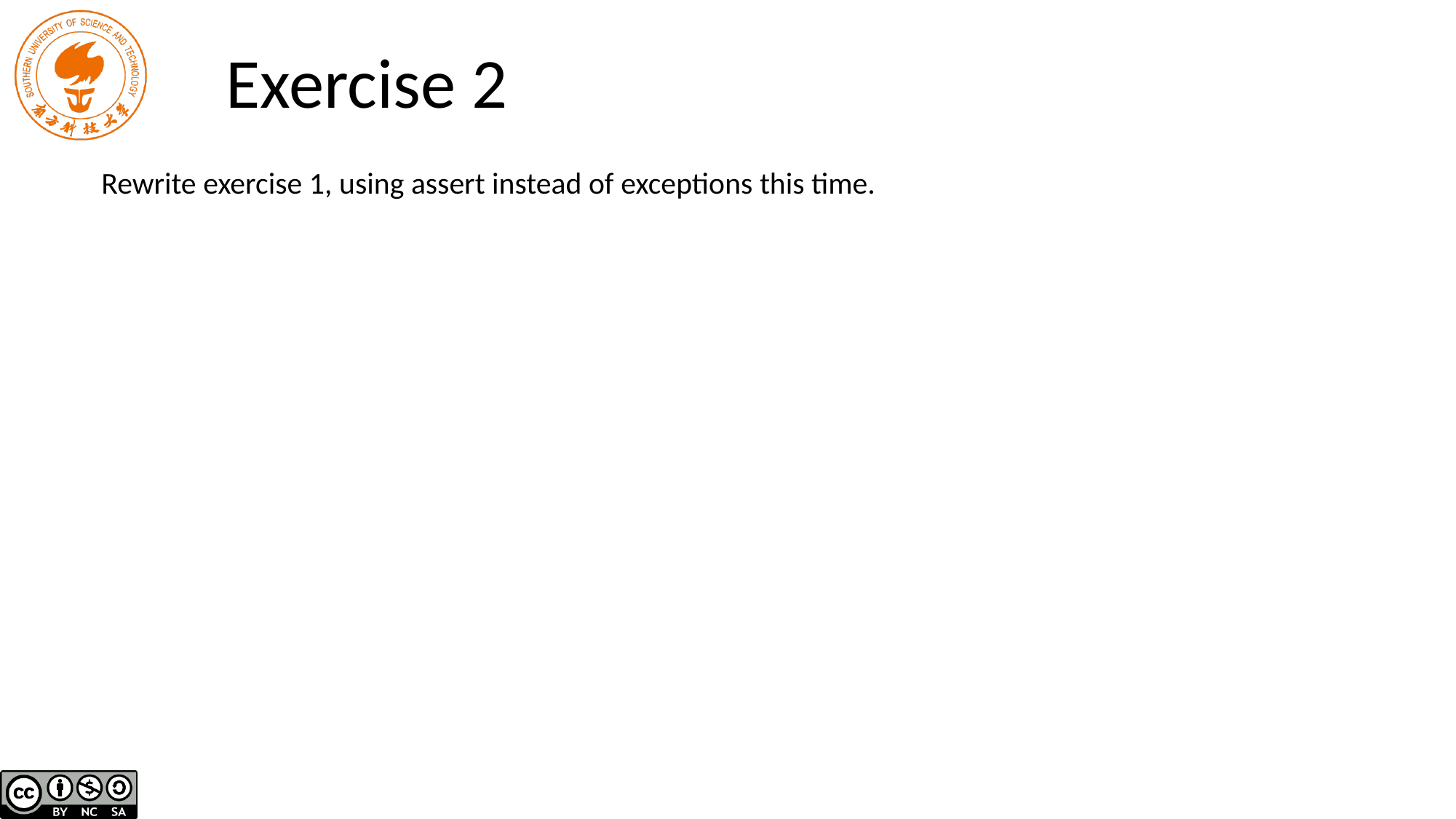

# Exercise 2
Rewrite exercise 1, using assert instead of exceptions this time.